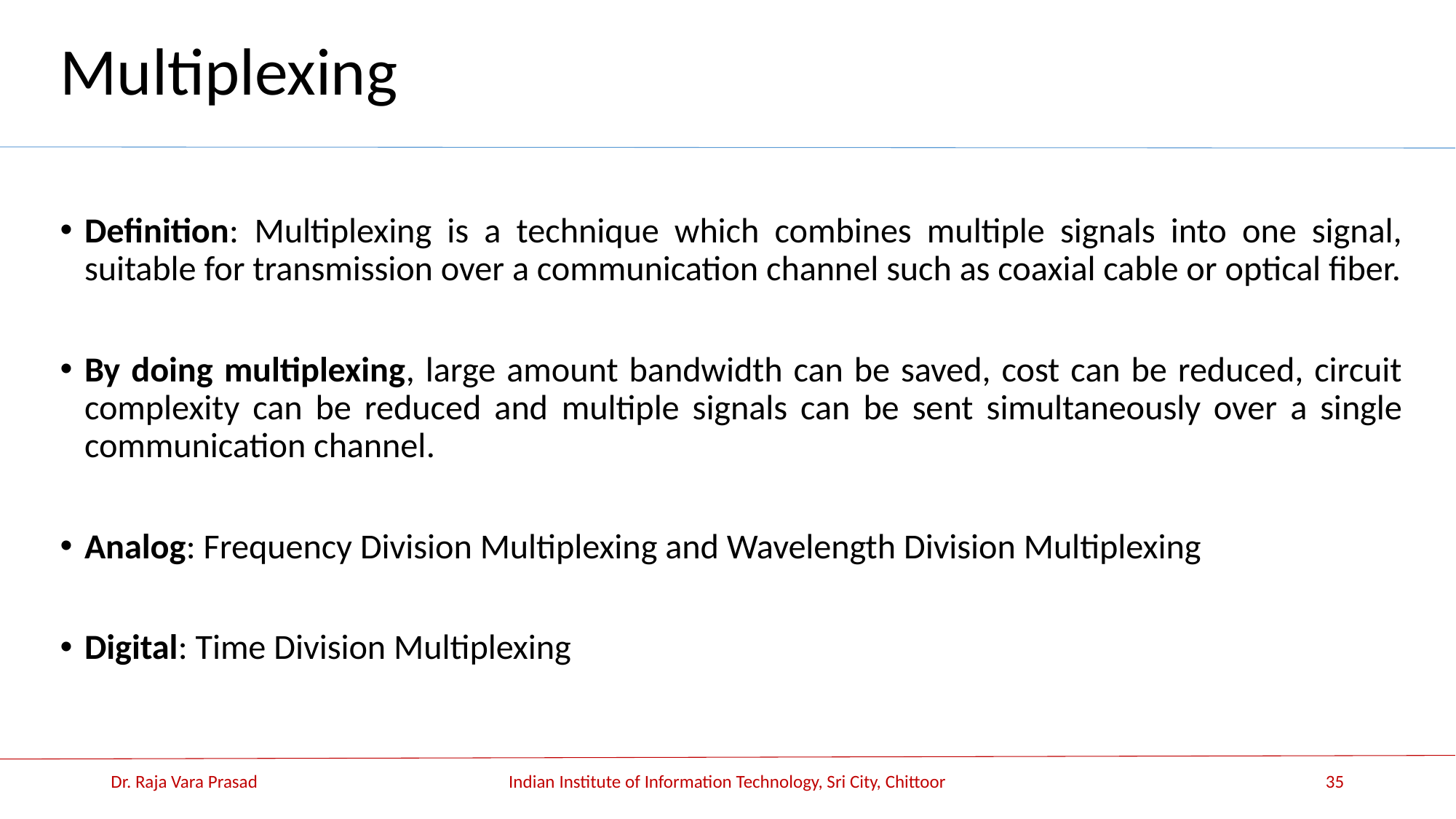

# Multiplexing
Definition: Multiplexing is a technique which combines multiple signals into one signal, suitable for transmission over a communication channel such as coaxial cable or optical fiber.

By doing multiplexing, large amount bandwidth can be saved, cost can be reduced, circuit complexity can be reduced and multiple signals can be sent simultaneously over a single communication channel.

Analog: Frequency Division Multiplexing and Wavelength Division Multiplexing

Digital: Time Division Multiplexing

Dr. Raja Vara Prasad
Indian Institute of Information Technology, Sri City, Chittoor
35